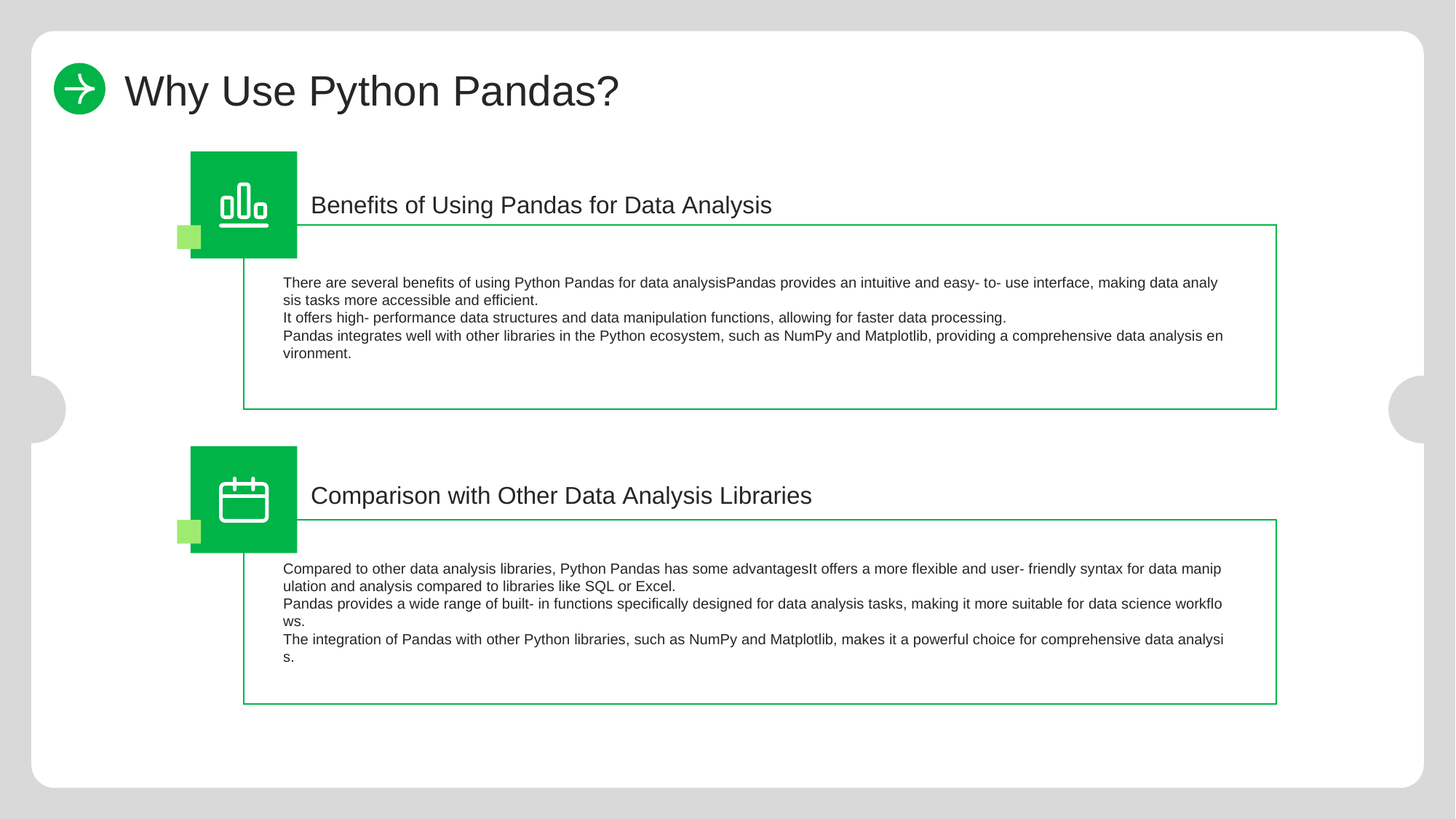

Why Use Python Pandas?

Benefits of Using Pandas for Data Analysis

There are several benefits of using Python Pandas for data analysisPandas provides an intuitive and easy- to- use interface, making data analysis tasks more accessible and efficient.
It offers high- performance data structures and data manipulation functions, allowing for faster data processing.
Pandas integrates well with other libraries in the Python ecosystem, such as NumPy and Matplotlib, providing a comprehensive data analysis environment.

Comparison with Other Data Analysis Libraries

Compared to other data analysis libraries, Python Pandas has some advantagesIt offers a more flexible and user- friendly syntax for data manipulation and analysis compared to libraries like SQL or Excel.
Pandas provides a wide range of built- in functions specifically designed for data analysis tasks, making it more suitable for data science workflows.
The integration of Pandas with other Python libraries, such as NumPy and Matplotlib, makes it a powerful choice for comprehensive data analysis.